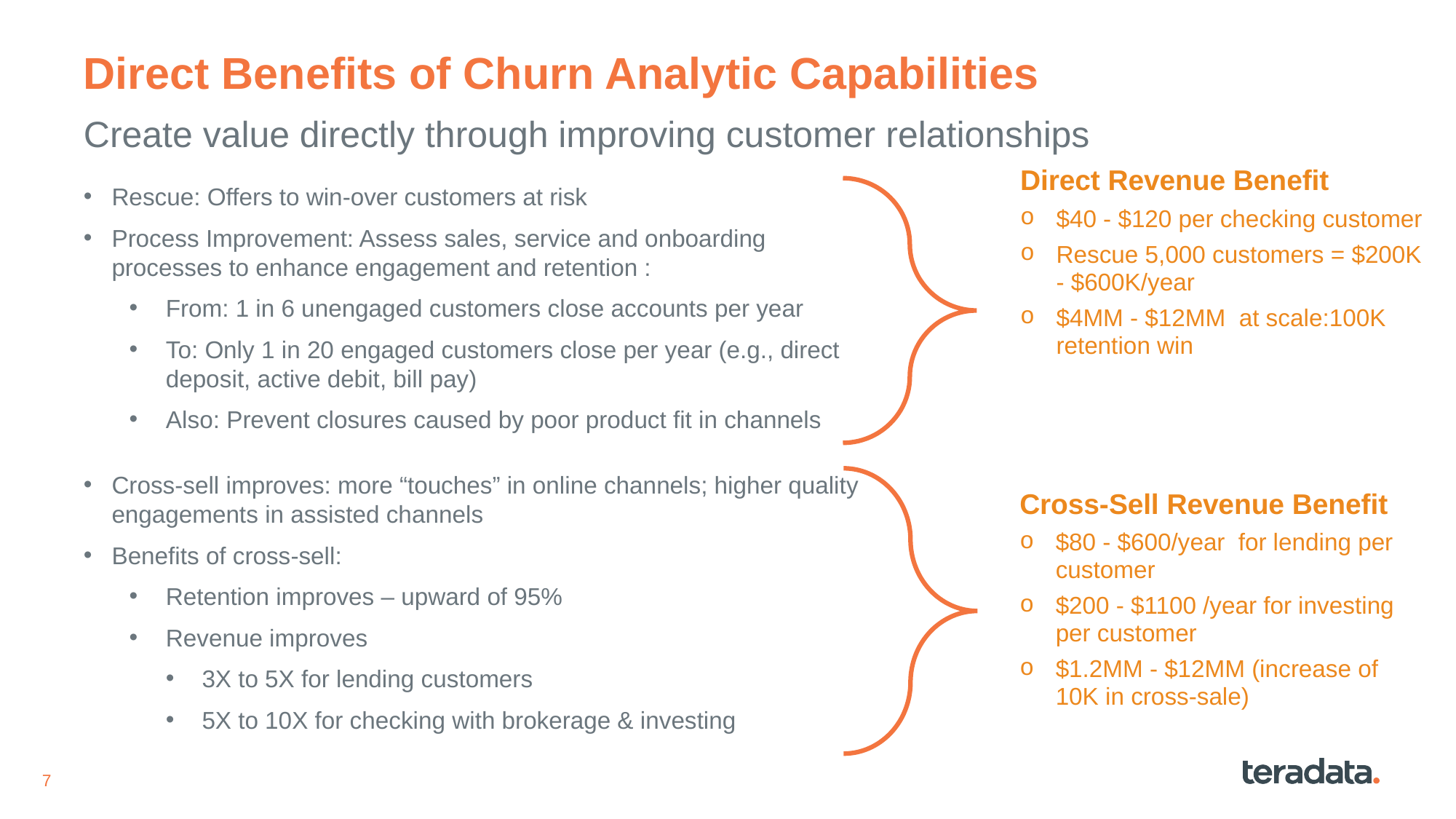

# Direct Benefits of Churn Analytic Capabilities
Create value directly through improving customer relationships
Direct Revenue Benefit
$40 - $120 per checking customer
Rescue 5,000 customers = $200K - $600K/year
$4MM - $12MM  at scale:100K retention win
Rescue: Offers to win-over customers at risk
Process Improvement: Assess sales, service and onboarding processes to enhance engagement and retention :
From: 1 in 6 unengaged customers close accounts per year
To: Only 1 in 20 engaged customers close per year (e.g., direct deposit, active debit, bill pay)
Also: Prevent closures caused by poor product fit in channels
Cross-sell improves: more “touches” in online channels; higher quality engagements in assisted channels
Benefits of cross-sell:
Retention improves – upward of 95%
Revenue improves
3X to 5X for lending customers
5X to 10X for checking with brokerage & investing

Cross-Sell Revenue Benefit
$80 - $600/year  for lending per customer
$200 - $1100 /year for investing per customer
$1.2MM - $12MM (increase of 10K in cross-sale)